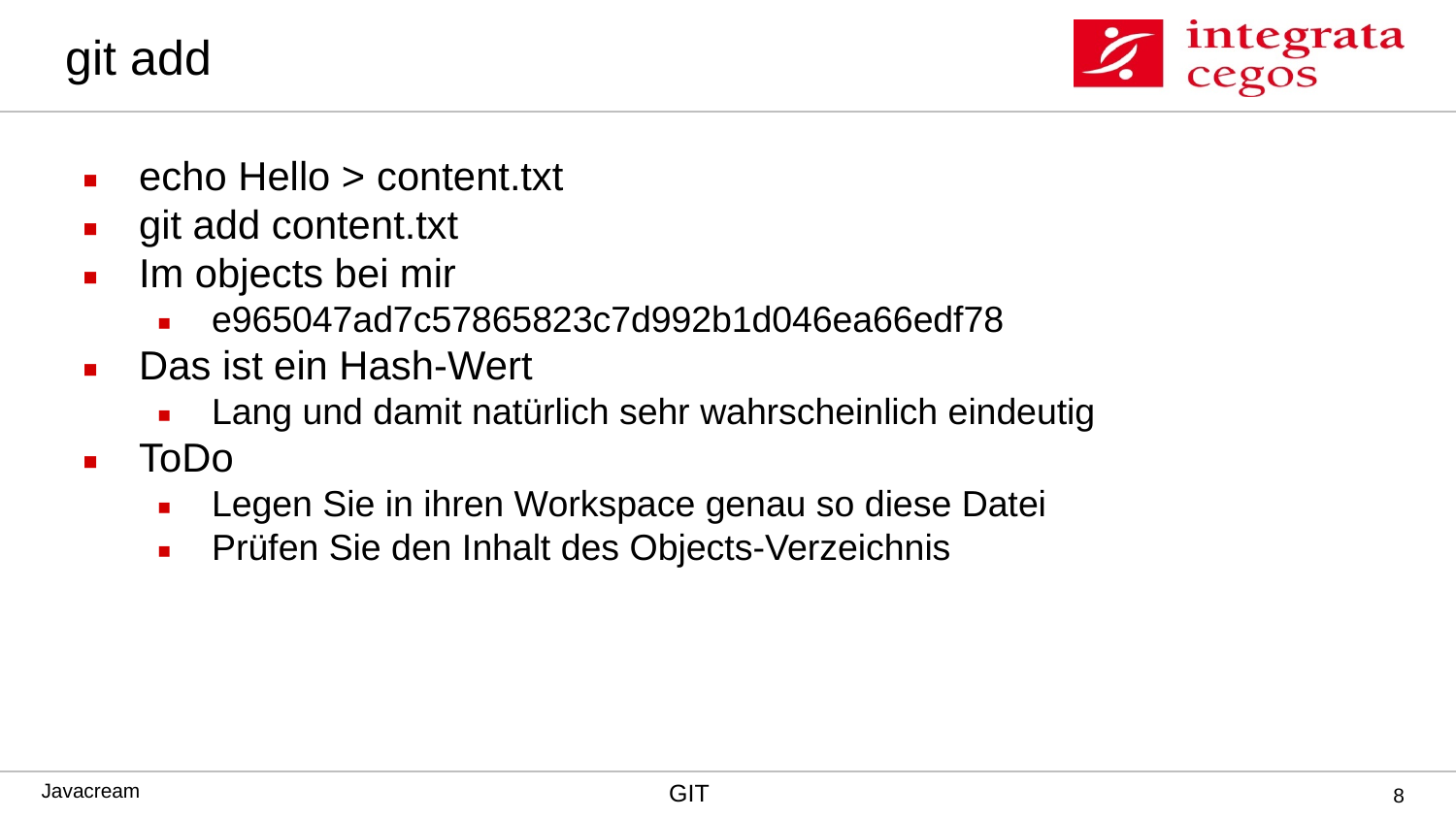

# git add
echo Hello > content.txt
git add content.txt
Im objects bei mir
e965047ad7c57865823c7d992b1d046ea66edf78
Das ist ein Hash-Wert
Lang und damit natürlich sehr wahrscheinlich eindeutig
ToDo
Legen Sie in ihren Workspace genau so diese Datei
Prüfen Sie den Inhalt des Objects-Verzeichnis
8